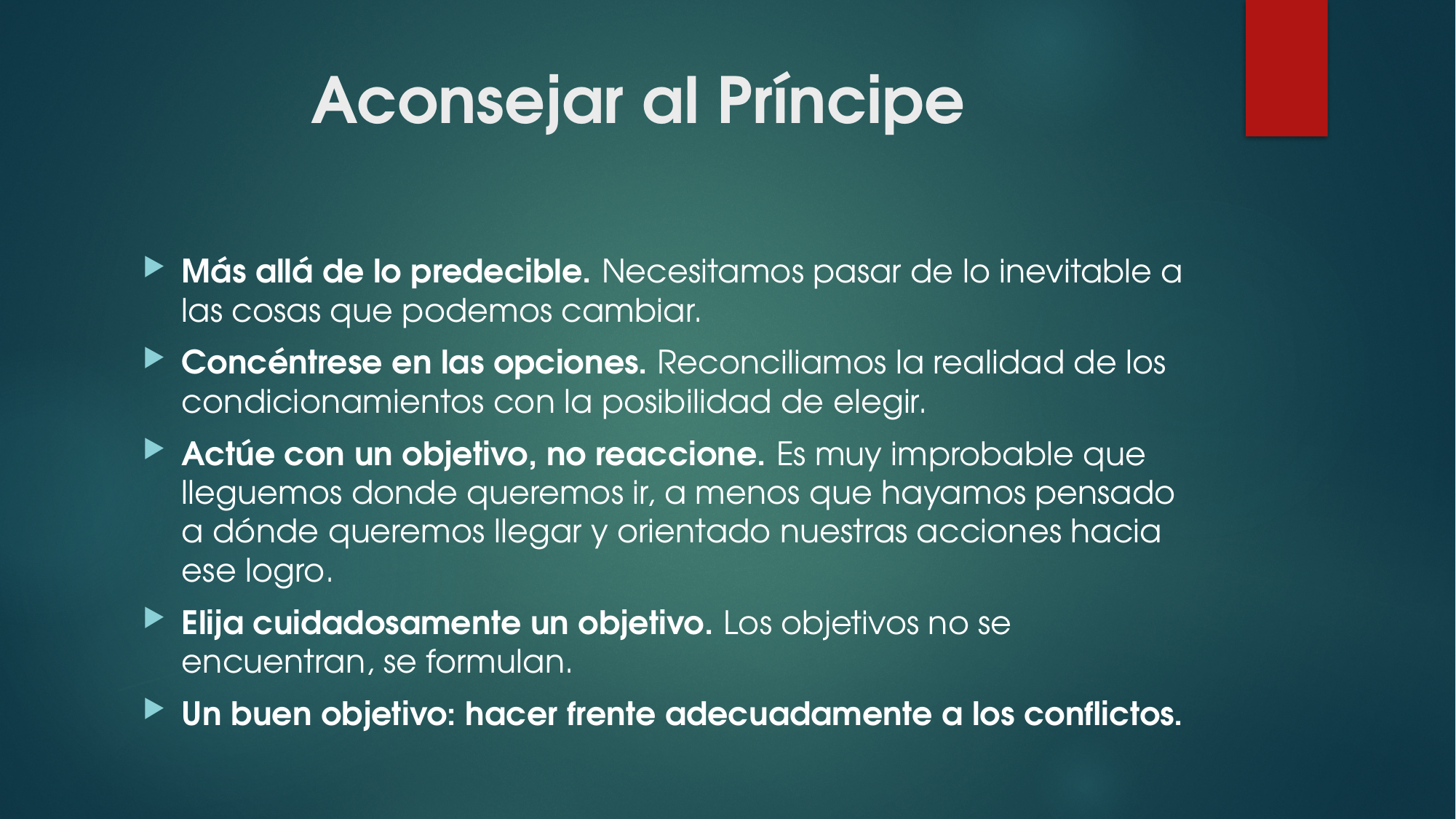

# Aconsejar al Príncipe
Más allá de lo predecible. Necesitamos pasar de lo inevitable a las cosas que podemos cambiar.
Concéntrese en las opciones. Reconciliamos la realidad de los condicionamientos con la posibilidad de elegir.
Actúe con un objetivo, no reaccione. Es muy improbable que lleguemos donde queremos ir, a menos que hayamos pensado a dónde queremos llegar y orientado nuestras acciones hacia ese logro.
Elija cuidadosamente un objetivo. Los objetivos no se encuentran, se formulan.
Un buen objetivo: hacer frente adecuadamente a los conflictos.